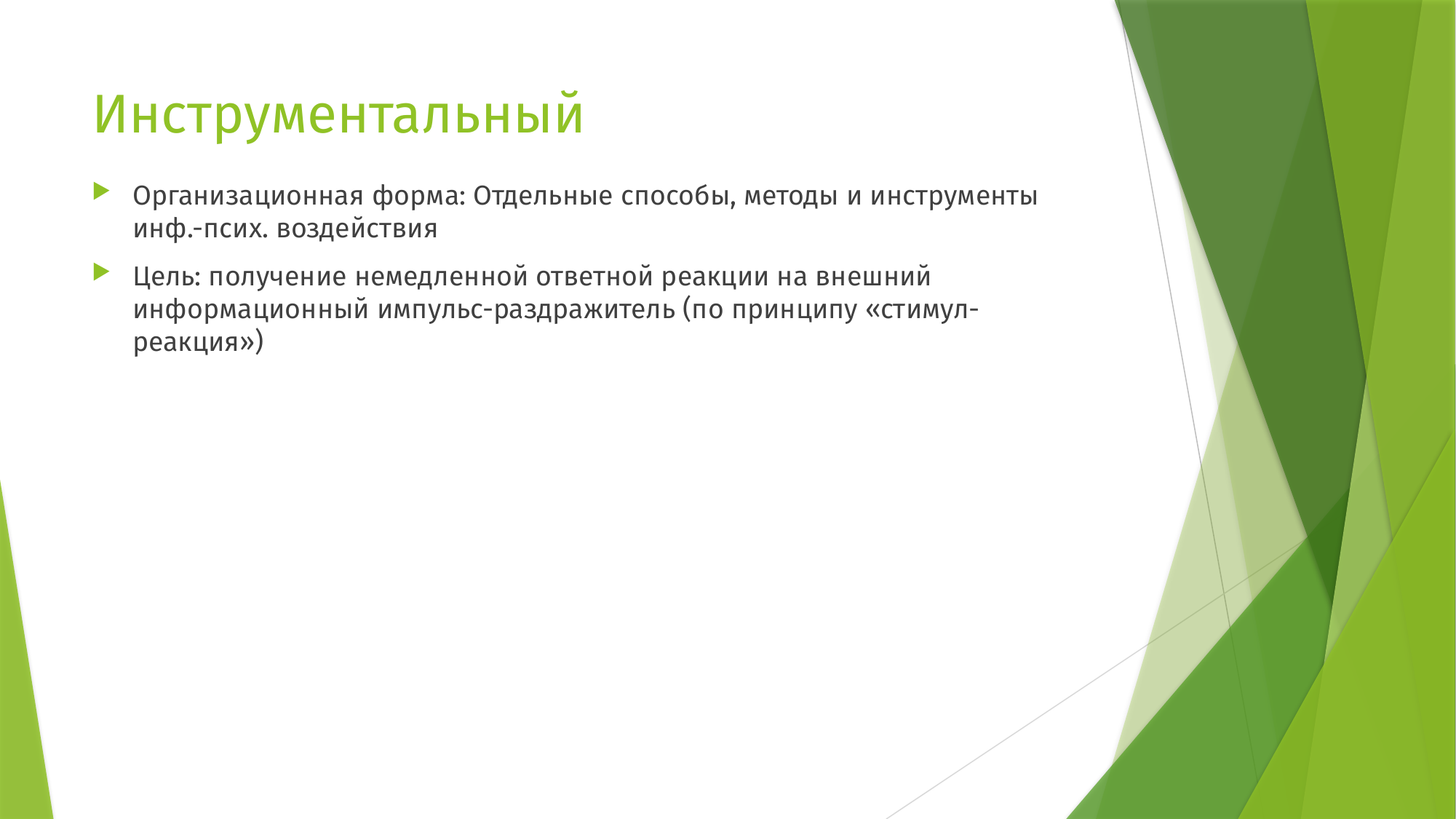

# Инструментальный
Организационная форма: Отдельные способы, методы и инструменты инф.-псих. воздействия
Цель: получение немедленной ответной реакции на внешний информационный импульс-раздражитель (по принципу «стимул- реакция»)